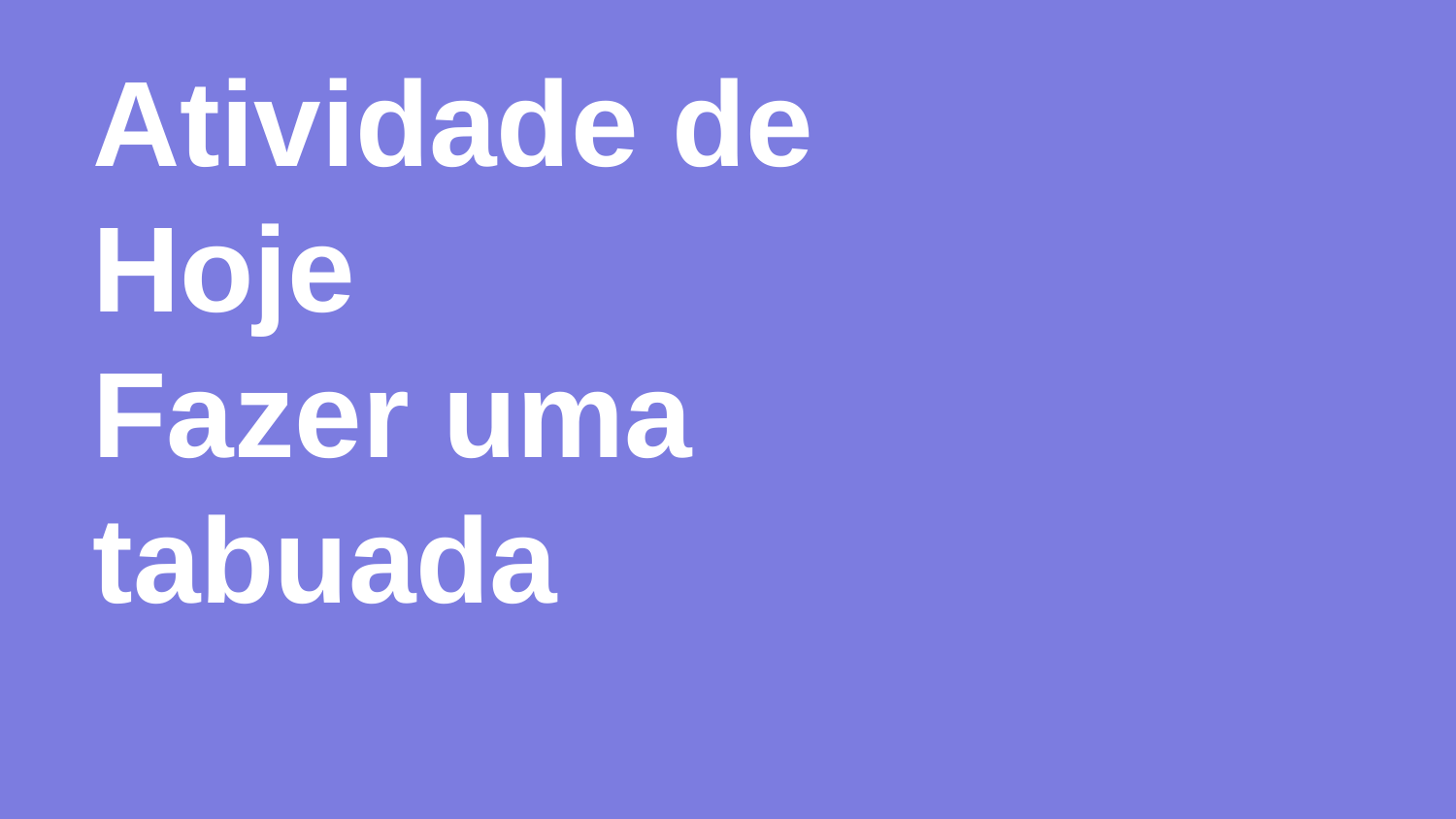

# Atividade de Hoje
Fazer uma tabuada